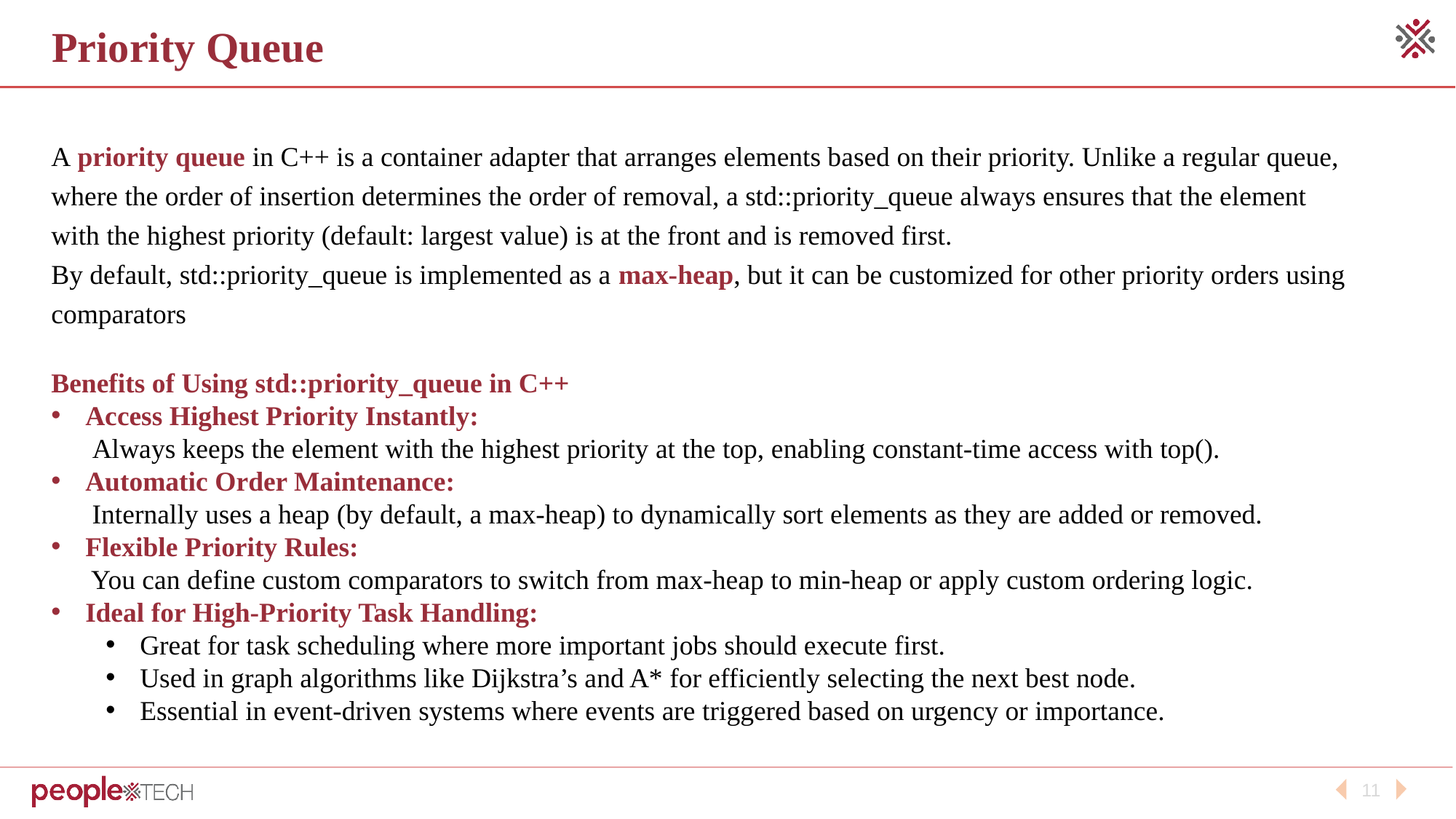

Priority Queue

A priority queue in C++ is a container adapter that arranges elements based on their priority. Unlike a regular queue, where the order of insertion determines the order of removal, a std::priority_queue always ensures that the element with the highest priority (default: largest value) is at the front and is removed first.
By default, std::priority_queue is implemented as a max-heap, but it can be customized for other priority orders using comparators

Benefits of Using std::priority_queue in C++
Access Highest Priority Instantly:
 Always keeps the element with the highest priority at the top, enabling constant-time access with top().
Automatic Order Maintenance:
 Internally uses a heap (by default, a max-heap) to dynamically sort elements as they are added or removed.
Flexible Priority Rules:
 You can define custom comparators to switch from max-heap to min-heap or apply custom ordering logic.
Ideal for High-Priority Task Handling:
Great for task scheduling where more important jobs should execute first.
Used in graph algorithms like Dijkstra’s and A* for efficiently selecting the next best node.
Essential in event-driven systems where events are triggered based on urgency or importance.